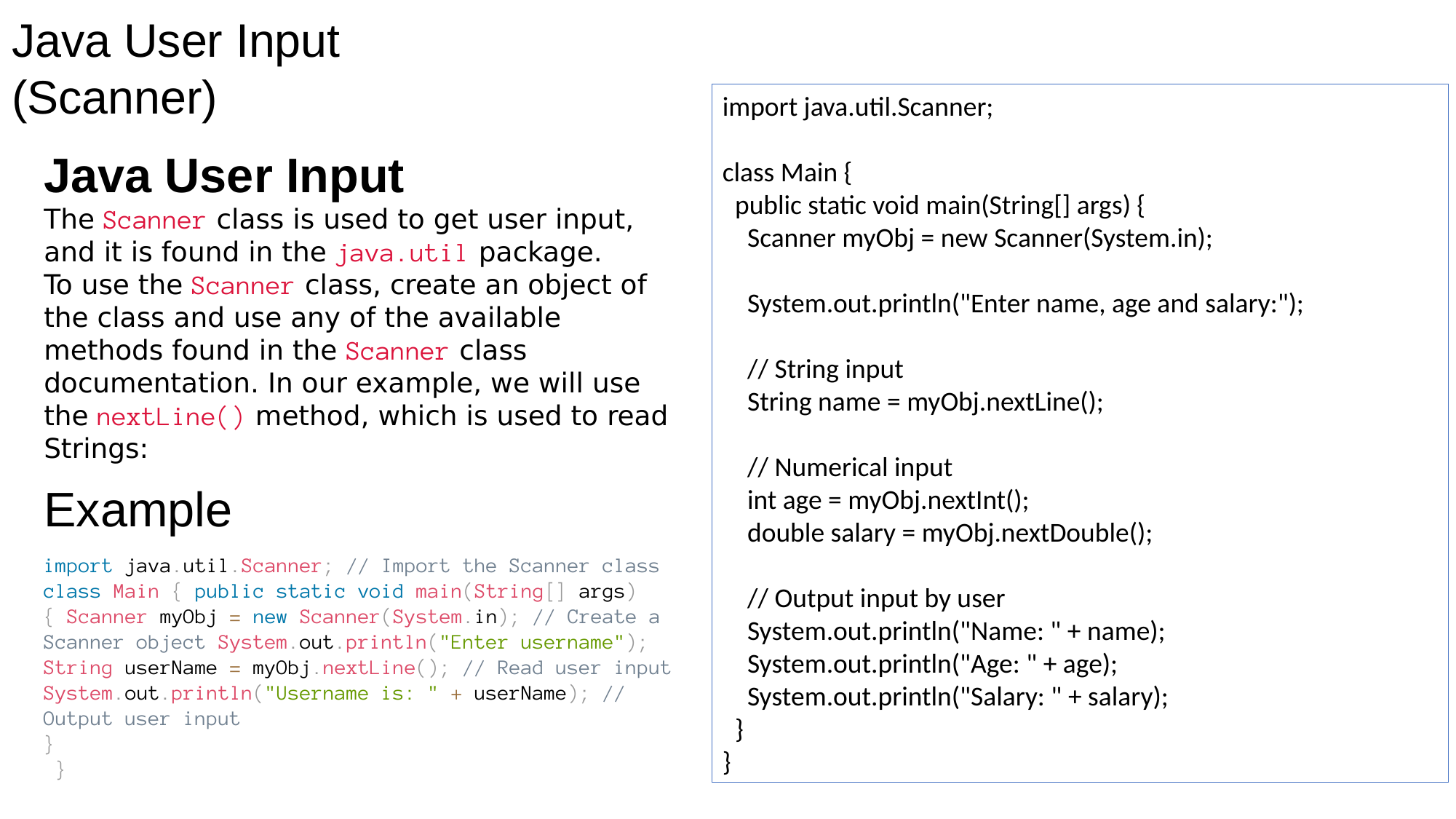

Java User Input (Scanner)Pr

import java.util.Scanner;

class Main {
  public static void main(String[] args) {
    Scanner myObj = new Scanner(System.in);

    System.out.println("Enter name, age and salary:");

    // String input
    String name = myObj.nextLine();

    // Numerical input
    int age = myObj.nextInt();
    double salary = myObj.nextDouble();

    // Output input by user
    System.out.println("Name: " + name);
    System.out.println("Age: " + age);
    System.out.println("Salary: " + salary);
  }
}
Java User Input
The Scanner class is used to get user input, and it is found in the java.util package.
To use the Scanner class, create an object of the class and use any of the available methods found in the Scanner class documentation. In our example, we will use the nextLine() method, which is used to read Strings:

ExampleG\

import java.util.Scanner; // Import the Scanner class
class Main { public static void main(String[] args) { Scanner myObj = new Scanner(System.in); // Create a Scanner object System.out.println("Enter username"); String userName = myObj.nextLine(); // Read user input System.out.println("Username is: " + userName); // Output user input
}
 }